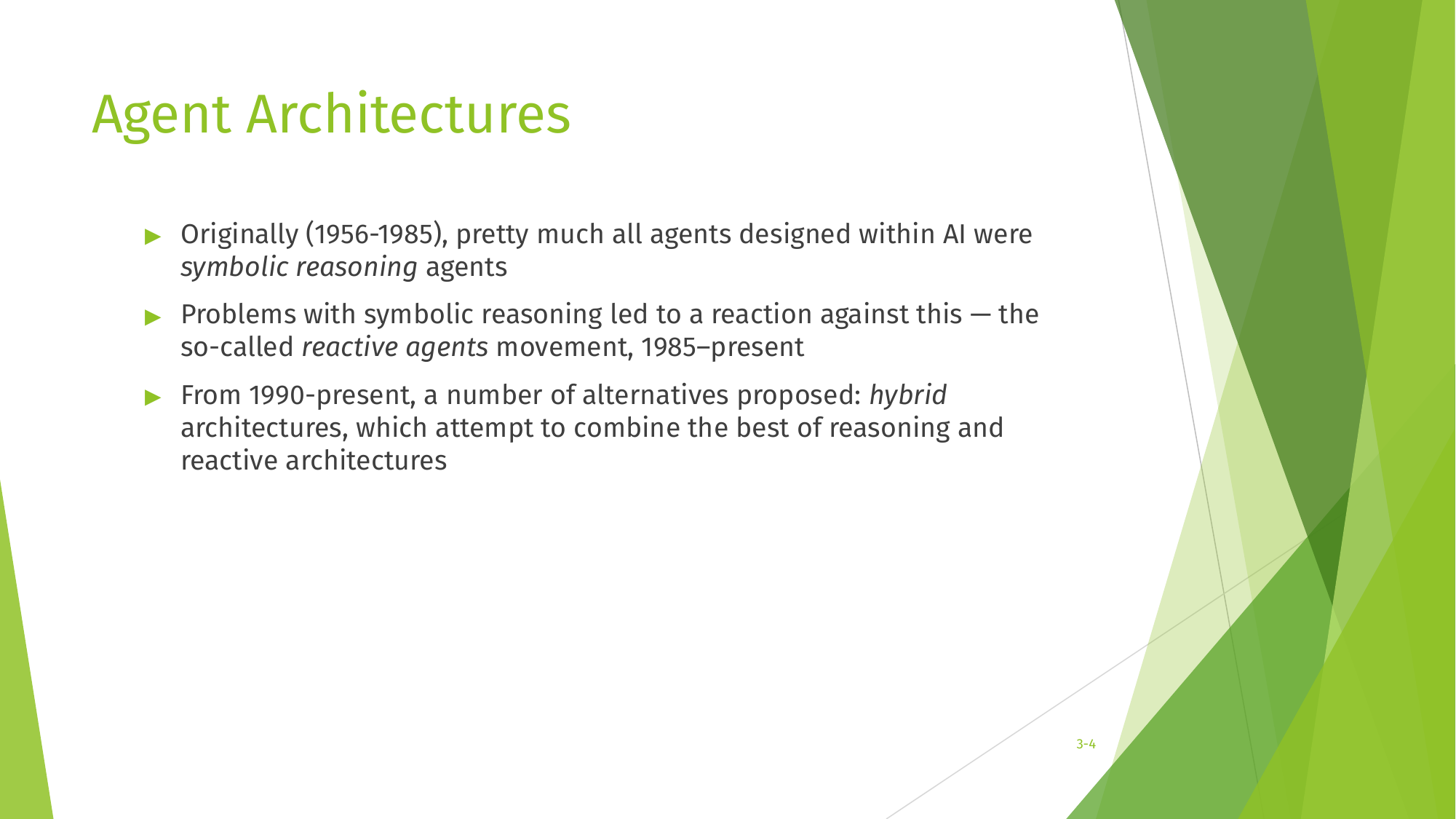

# Agent Architectures
Originally (1956-1985), pretty much all agents designed within AI were symbolic reasoning agents
Problems with symbolic reasoning led to a reaction against this — the so-called reactive agents movement, 1985–present
From 1990-present, a number of alternatives proposed: hybrid architectures, which attempt to combine the best of reasoning and reactive architectures
3-4